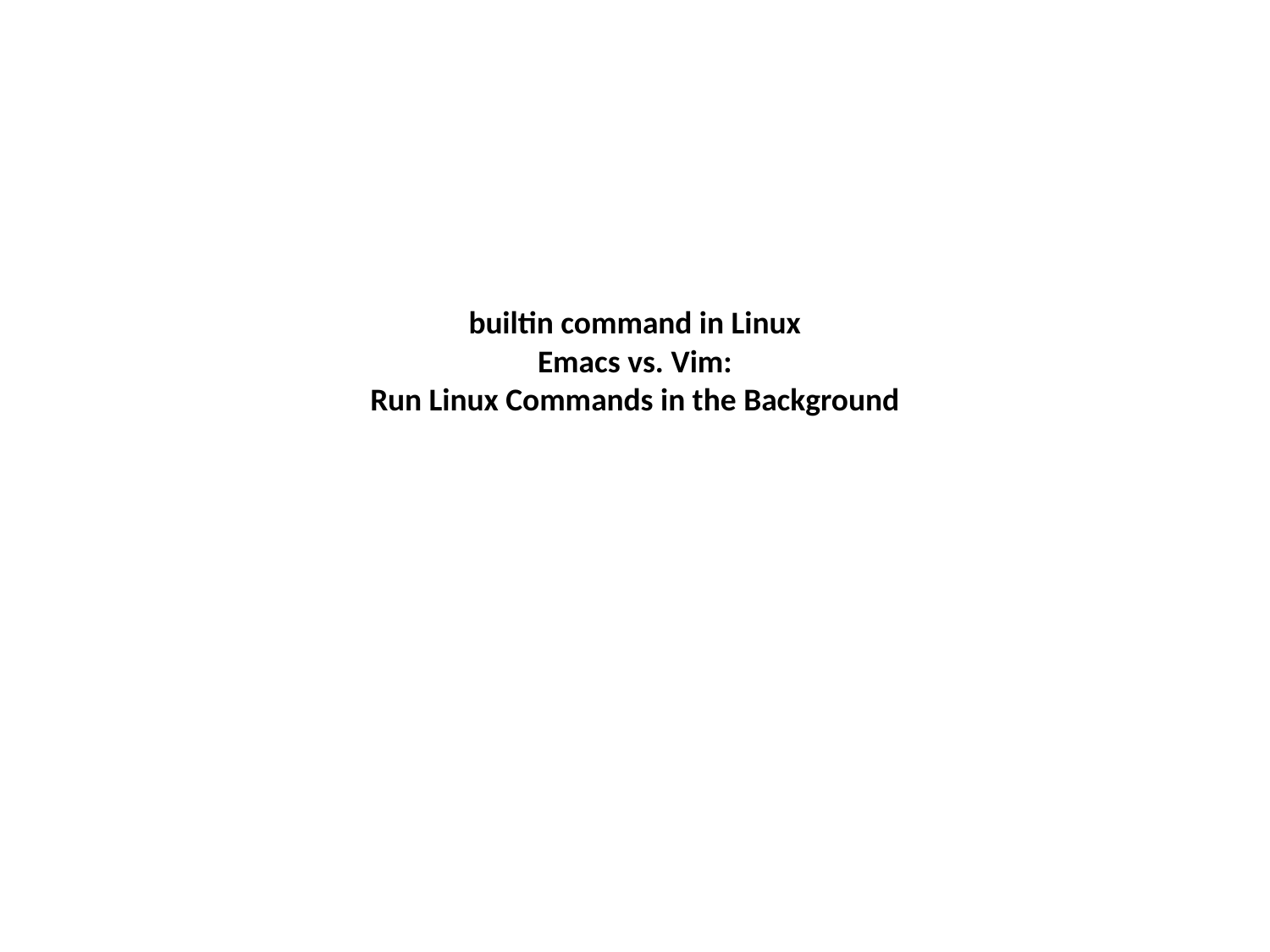

# builtin command in Linux Emacs vs. Vim: Run Linux Commands in the Background